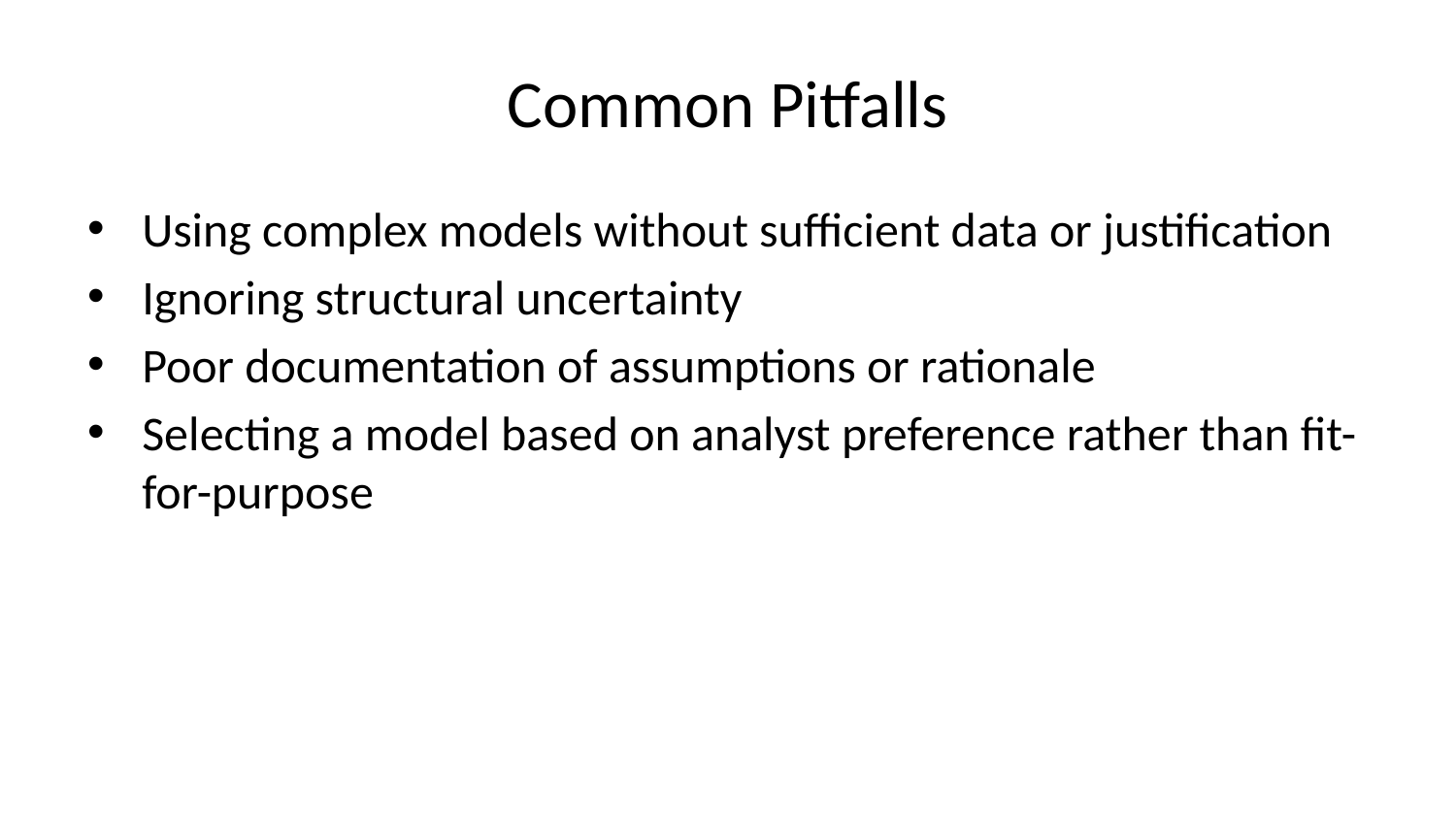

# Common Pitfalls
Using complex models without sufficient data or justification
Ignoring structural uncertainty
Poor documentation of assumptions or rationale
Selecting a model based on analyst preference rather than fit-for-purpose